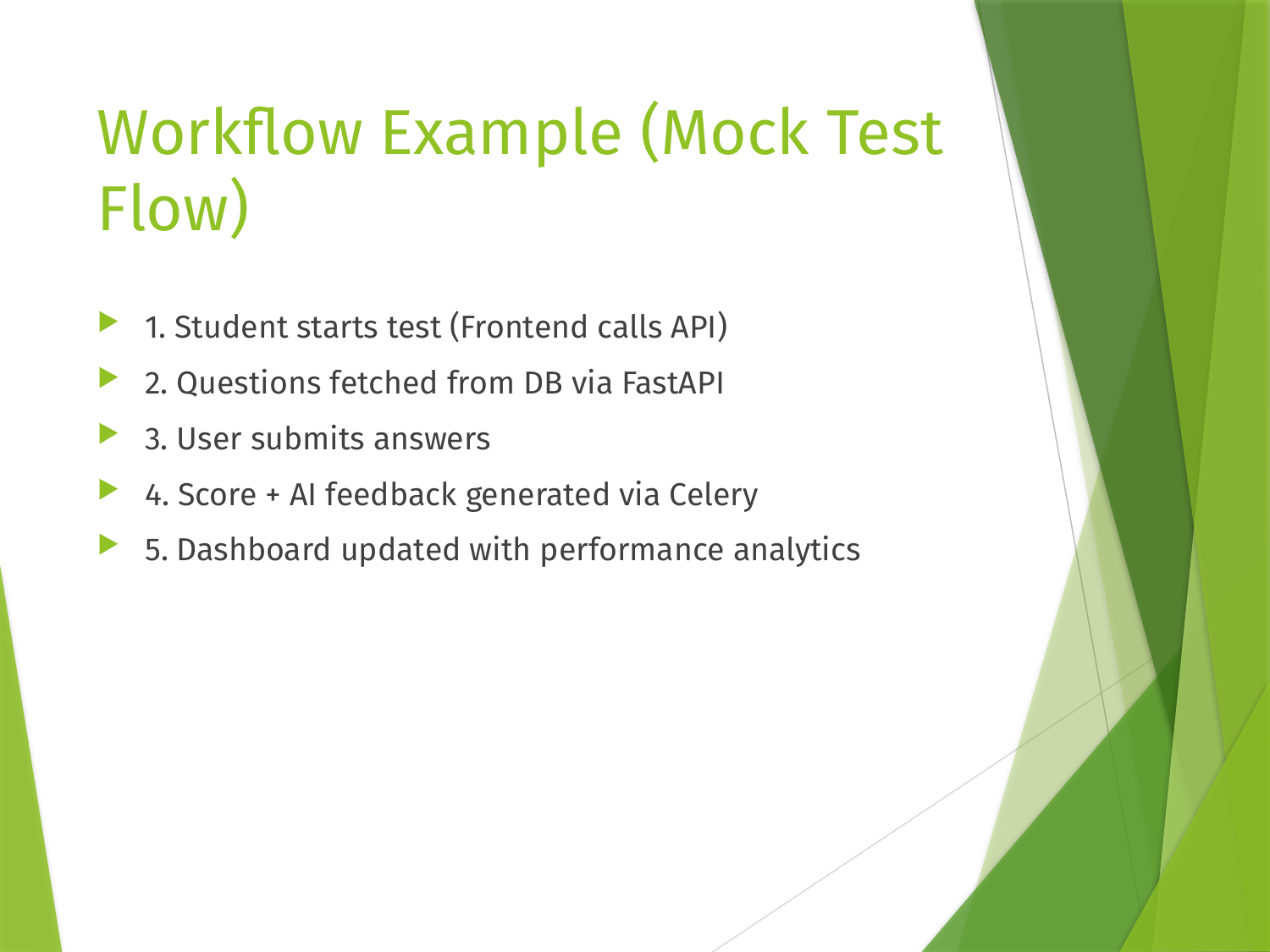

# Workflow Example (Mock Test Flow)
1. Student starts test (Frontend calls API)
2. Questions fetched from DB via FastAPI
3. User submits answers
4. Score + AI feedback generated via Celery
5. Dashboard updated with performance analytics